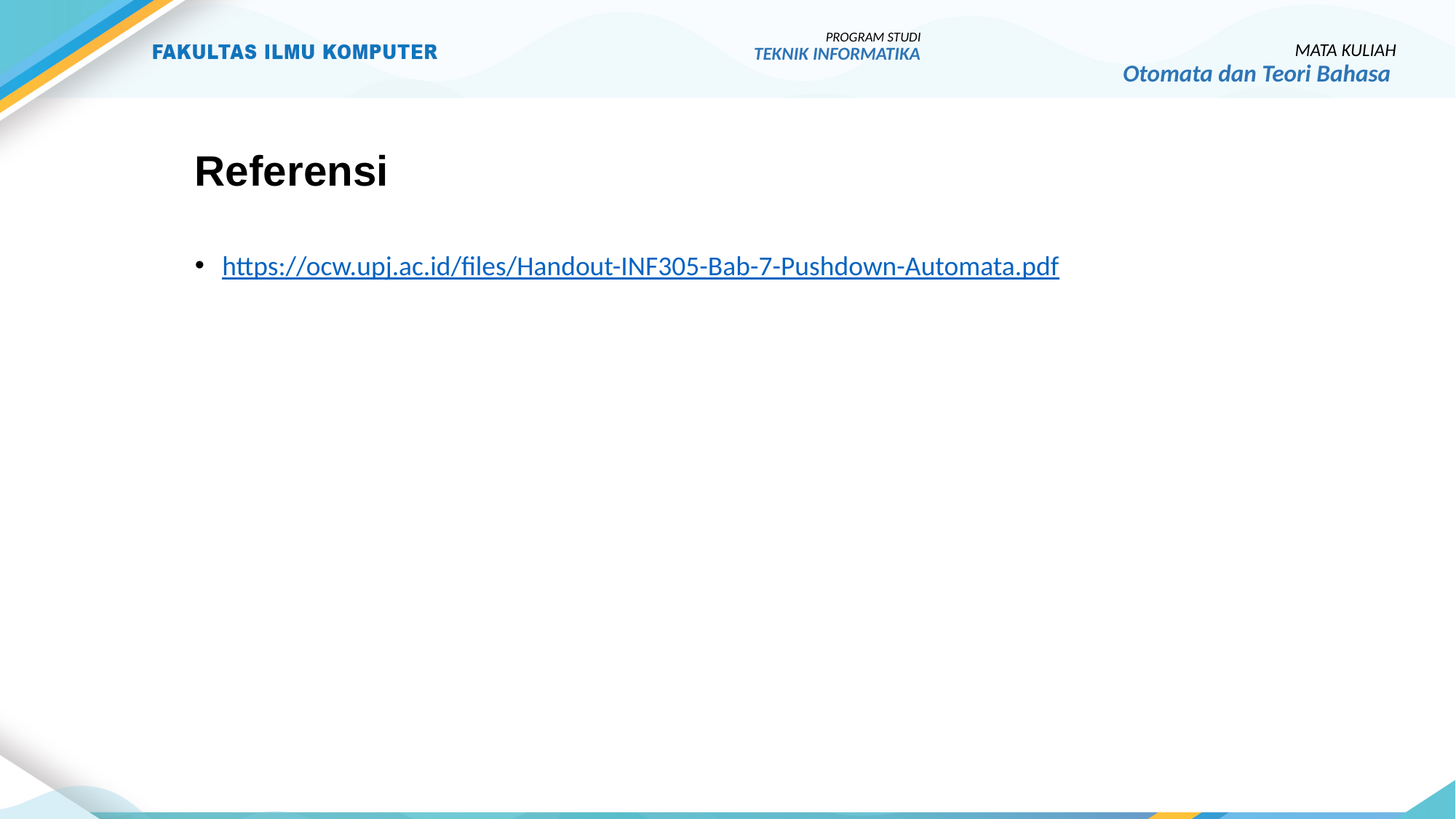

PROGRAM STUDI
TEKNIK INFORMATIKA
MATA KULIAH
Otomata dan Teori Bahasa
# Referensi
https://ocw.upj.ac.id/files/Handout-INF305-Bab-7-Pushdown-Automata.pdf